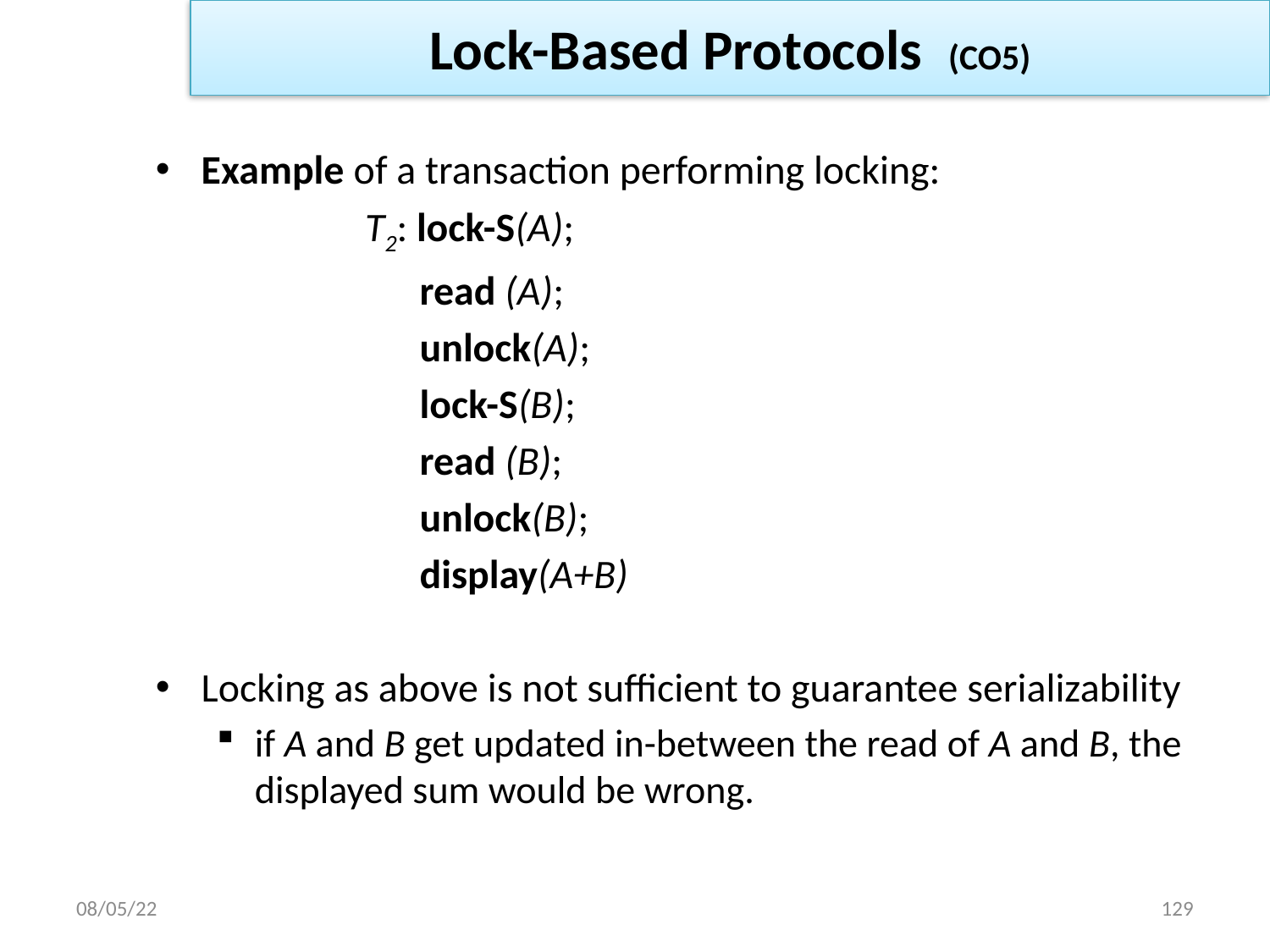

Lock-Based Protocols  (CO5)
Example of a transaction performing locking:
                       T2: lock-S(A);
                             read (A);
                             unlock(A);
                             lock-S(B);
                             read (B);
                             unlock(B);
                             display(A+B)

Locking as above is not sufficient to guarantee serializability
if A and B get updated in-between the read of A and B, the displayed sum would be wrong.
08/05/22
129